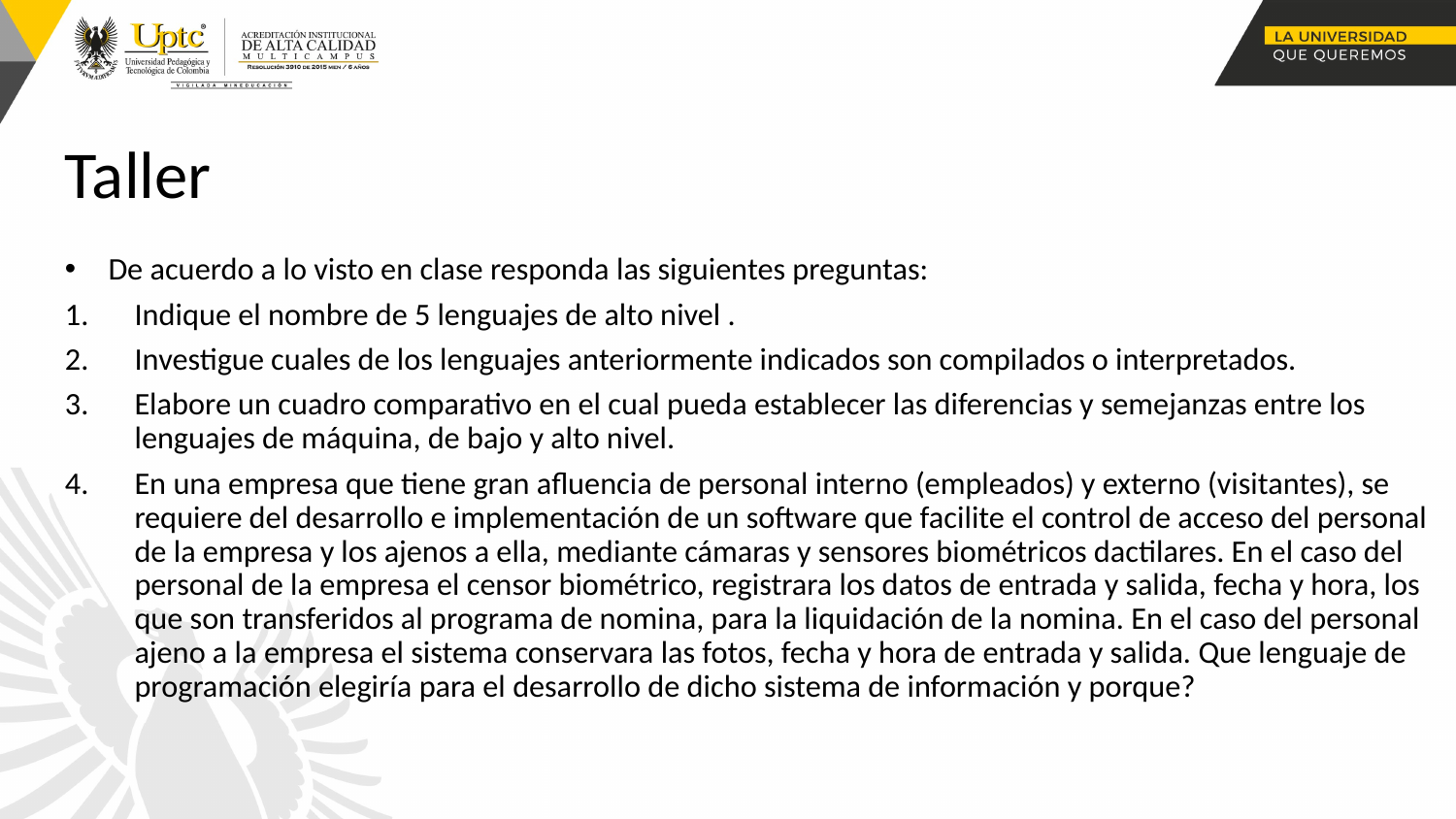

# Taller
De acuerdo a lo visto en clase responda las siguientes preguntas:
Indique el nombre de 5 lenguajes de alto nivel .
Investigue cuales de los lenguajes anteriormente indicados son compilados o interpretados.
Elabore un cuadro comparativo en el cual pueda establecer las diferencias y semejanzas entre los lenguajes de máquina, de bajo y alto nivel.
En una empresa que tiene gran afluencia de personal interno (empleados) y externo (visitantes), se requiere del desarrollo e implementación de un software que facilite el control de acceso del personal de la empresa y los ajenos a ella, mediante cámaras y sensores biométricos dactilares. En el caso del personal de la empresa el censor biométrico, registrara los datos de entrada y salida, fecha y hora, los que son transferidos al programa de nomina, para la liquidación de la nomina. En el caso del personal ajeno a la empresa el sistema conservara las fotos, fecha y hora de entrada y salida. Que lenguaje de programación elegiría para el desarrollo de dicho sistema de información y porque?